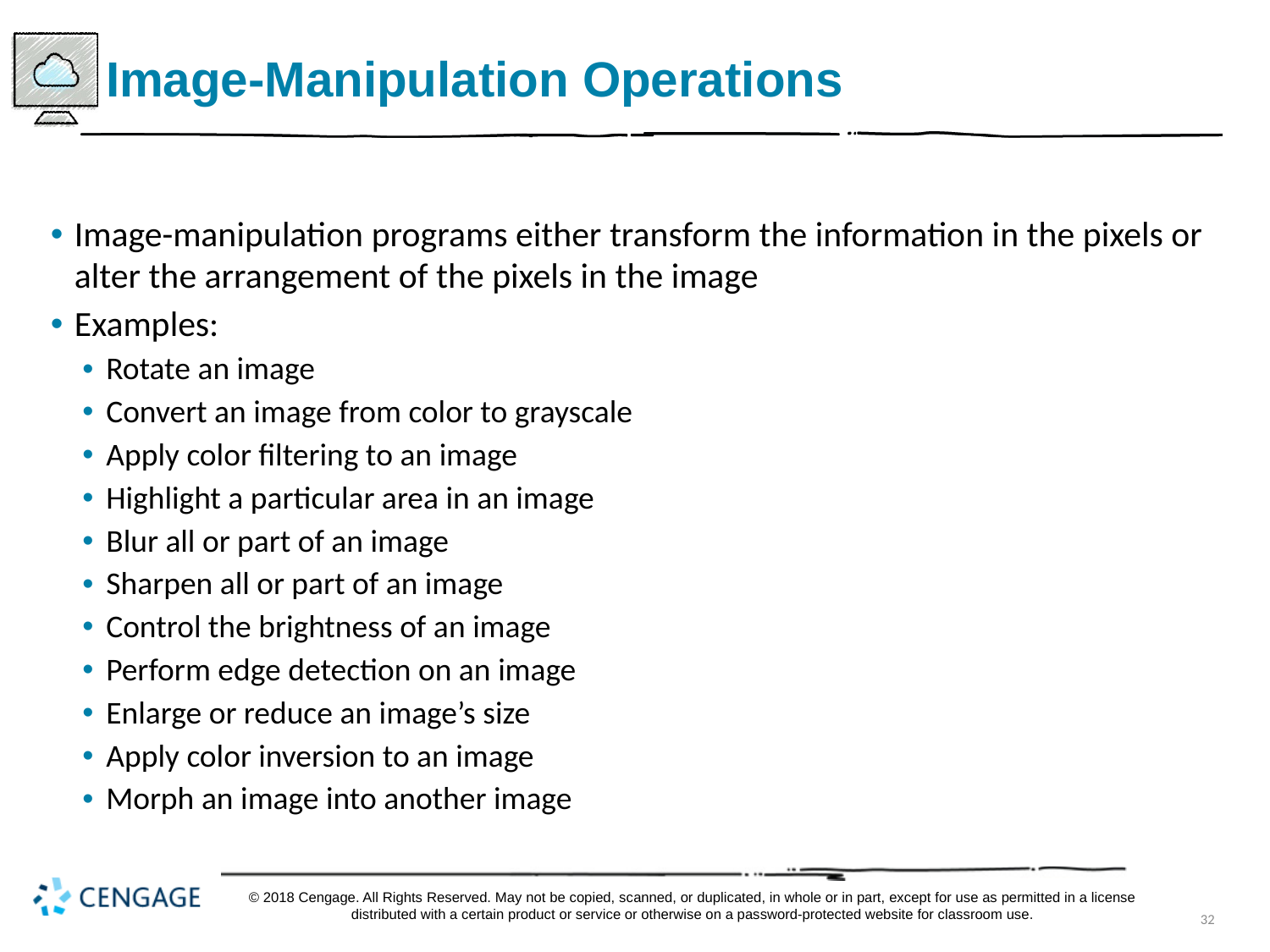

# Image-Manipulation Operations
Image-manipulation programs either transform the information in the pixels or alter the arrangement of the pixels in the image
Examples:
Rotate an image
Convert an image from color to grayscale
Apply color filtering to an image
Highlight a particular area in an image
Blur all or part of an image
Sharpen all or part of an image
Control the brightness of an image
Perform edge detection on an image
Enlarge or reduce an image’s size
Apply color inversion to an image
Morph an image into another image
© 2018 Cengage. All Rights Reserved. May not be copied, scanned, or duplicated, in whole or in part, except for use as permitted in a license distributed with a certain product or service or otherwise on a password-protected website for classroom use.